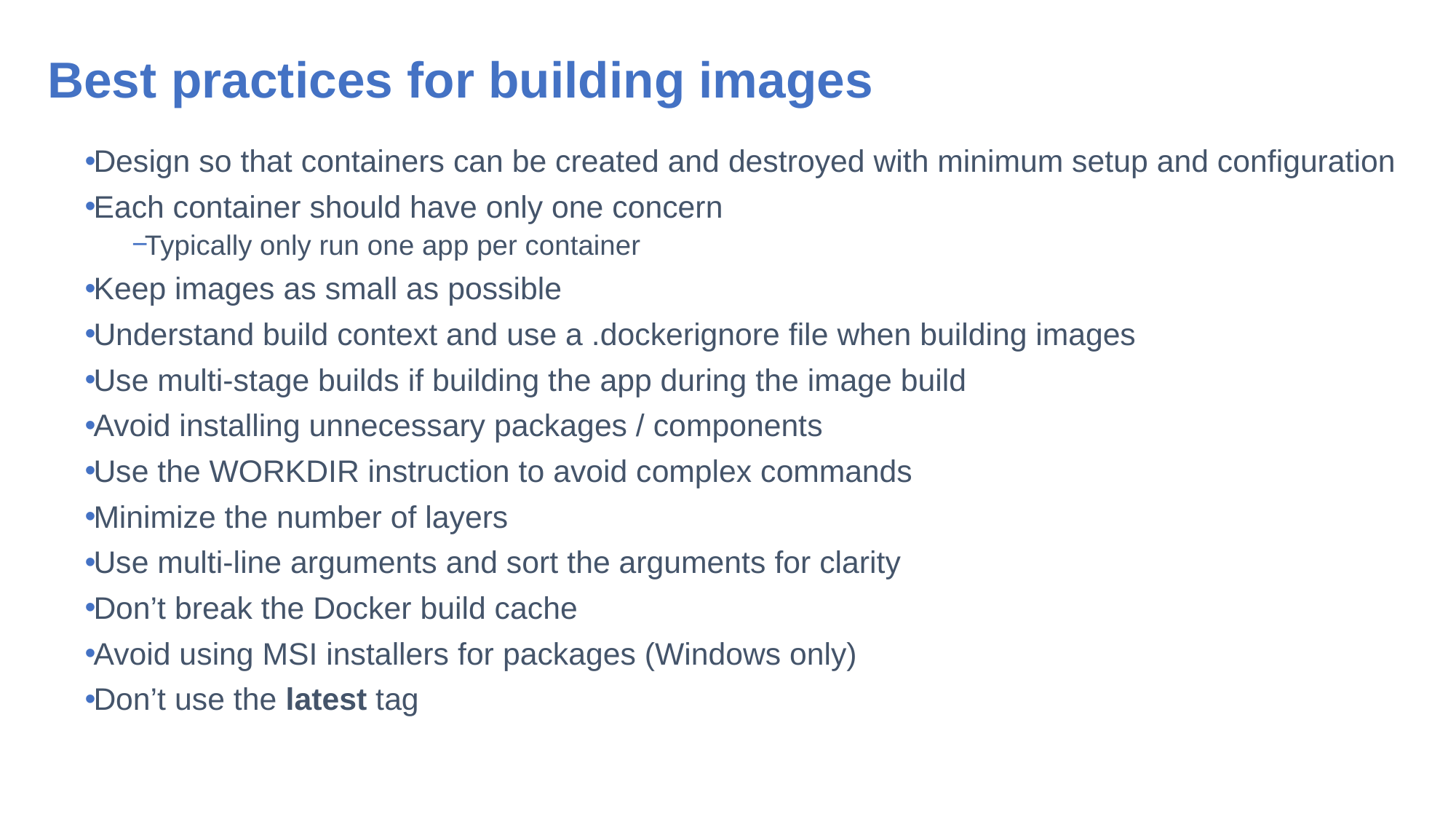

# Best practices for building images
Design so that containers can be created and destroyed with minimum setup and configuration
Each container should have only one concern
Typically only run one app per container
Keep images as small as possible
Understand build context and use a .dockerignore file when building images
Use multi-stage builds if building the app during the image build
Avoid installing unnecessary packages / components
Use the WORKDIR instruction to avoid complex commands
Minimize the number of layers
Use multi-line arguments and sort the arguments for clarity
Don’t break the Docker build cache
Avoid using MSI installers for packages (Windows only)
Don’t use the latest tag